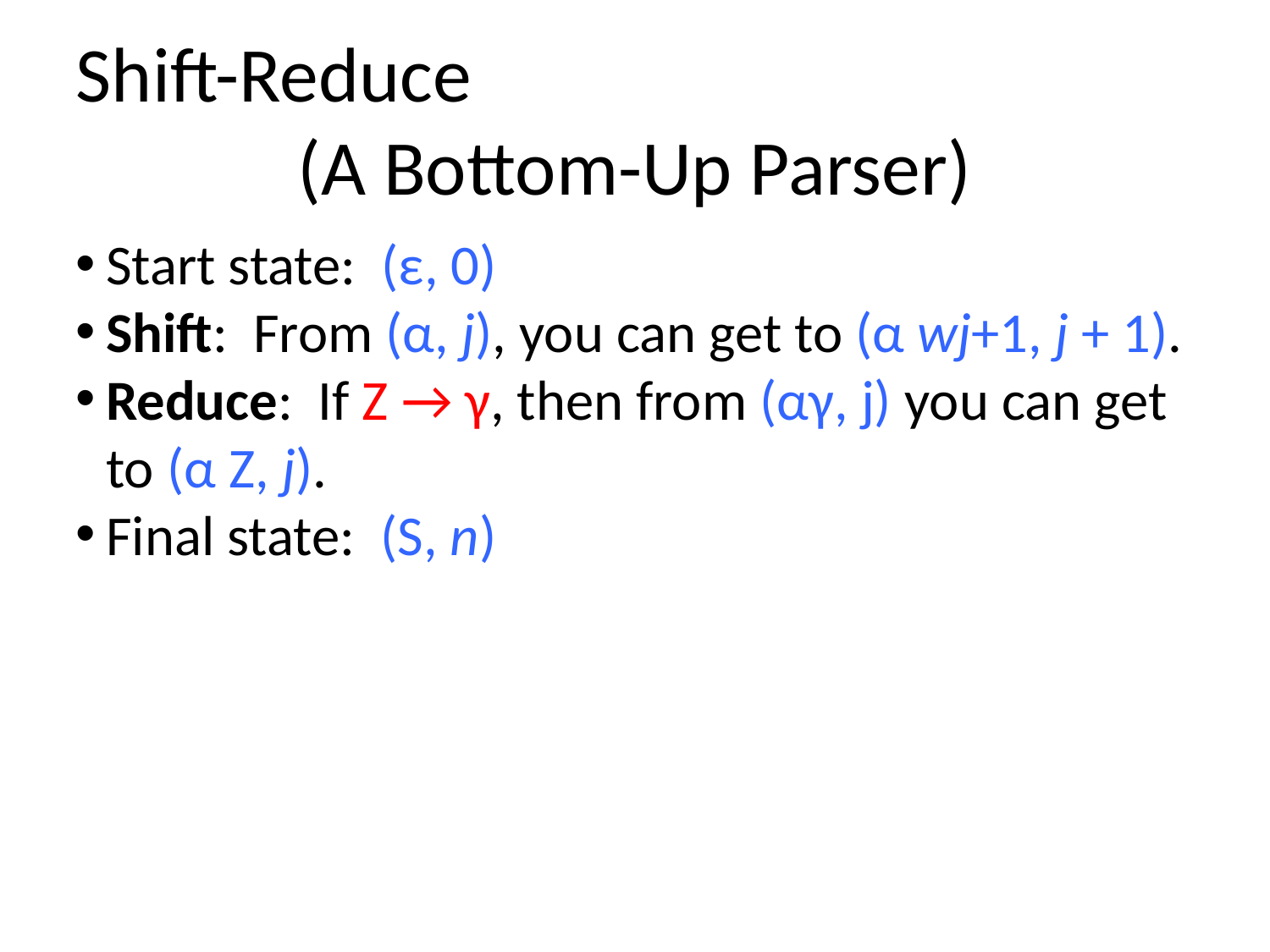

Shift-Reduce
(A Bottom-Up Parser)
Start state:  (ε, 0)
Shift:  From (α, j), you can get to (α wj+1, j + 1).
Reduce:  If Z → γ, then from (αγ, j) you can get to (α Z, j).
Final state:  (S, n)